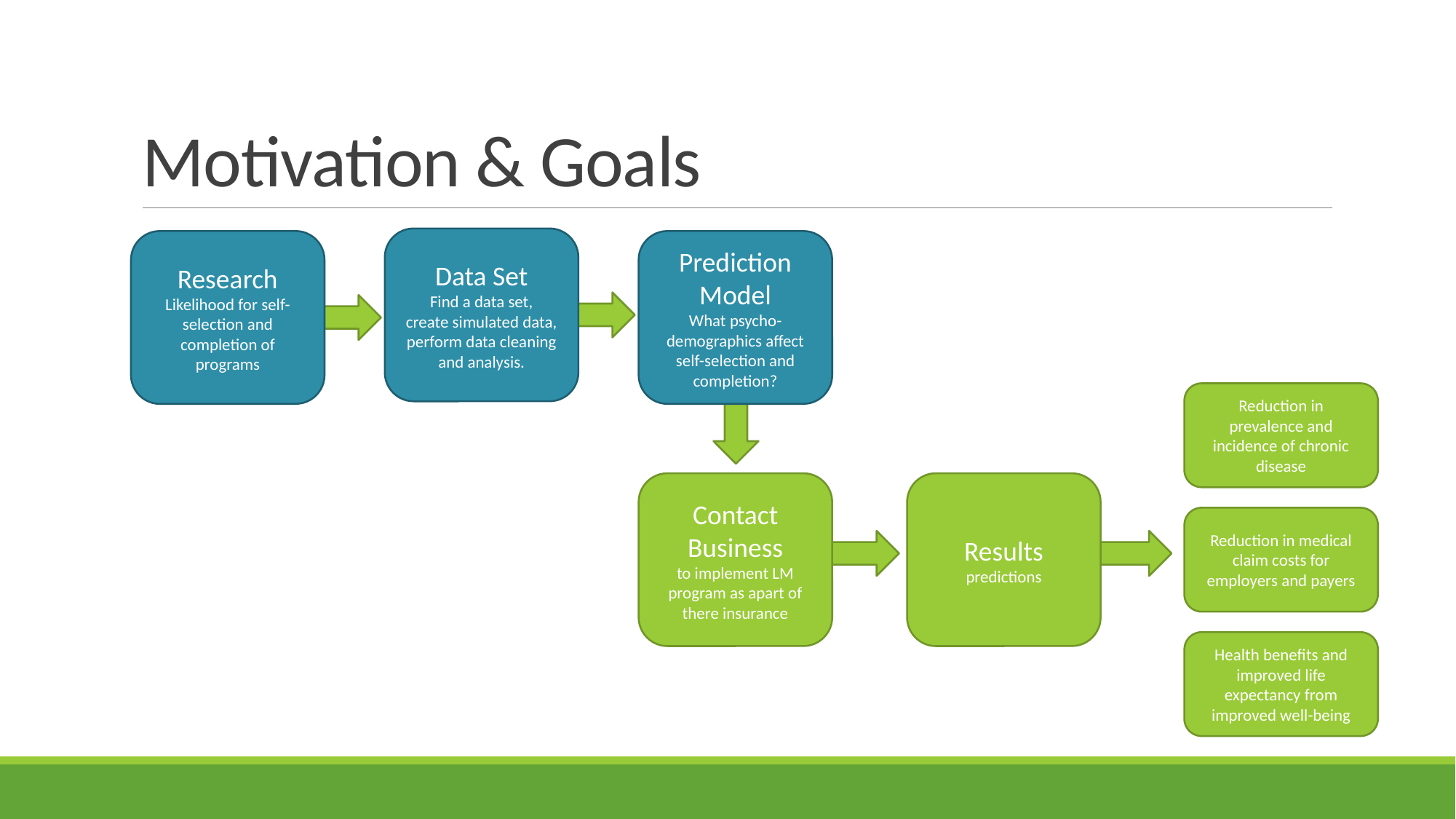

# Motivation & Goals
Data Set
Find a data set,
create simulated data, perform data cleaning and analysis.
Research
Likelihood for self-selection and completion of programs
Prediction Model
What psycho-demographics affect self-selection and completion?

Reduction in prevalence and incidence of chronic disease

Contact Business
to implement LM program as apart of there insurance
Results
predictions
Reduction in medical claim costs for employers and payers

Health benefits and improved life expectancy from improved well-being